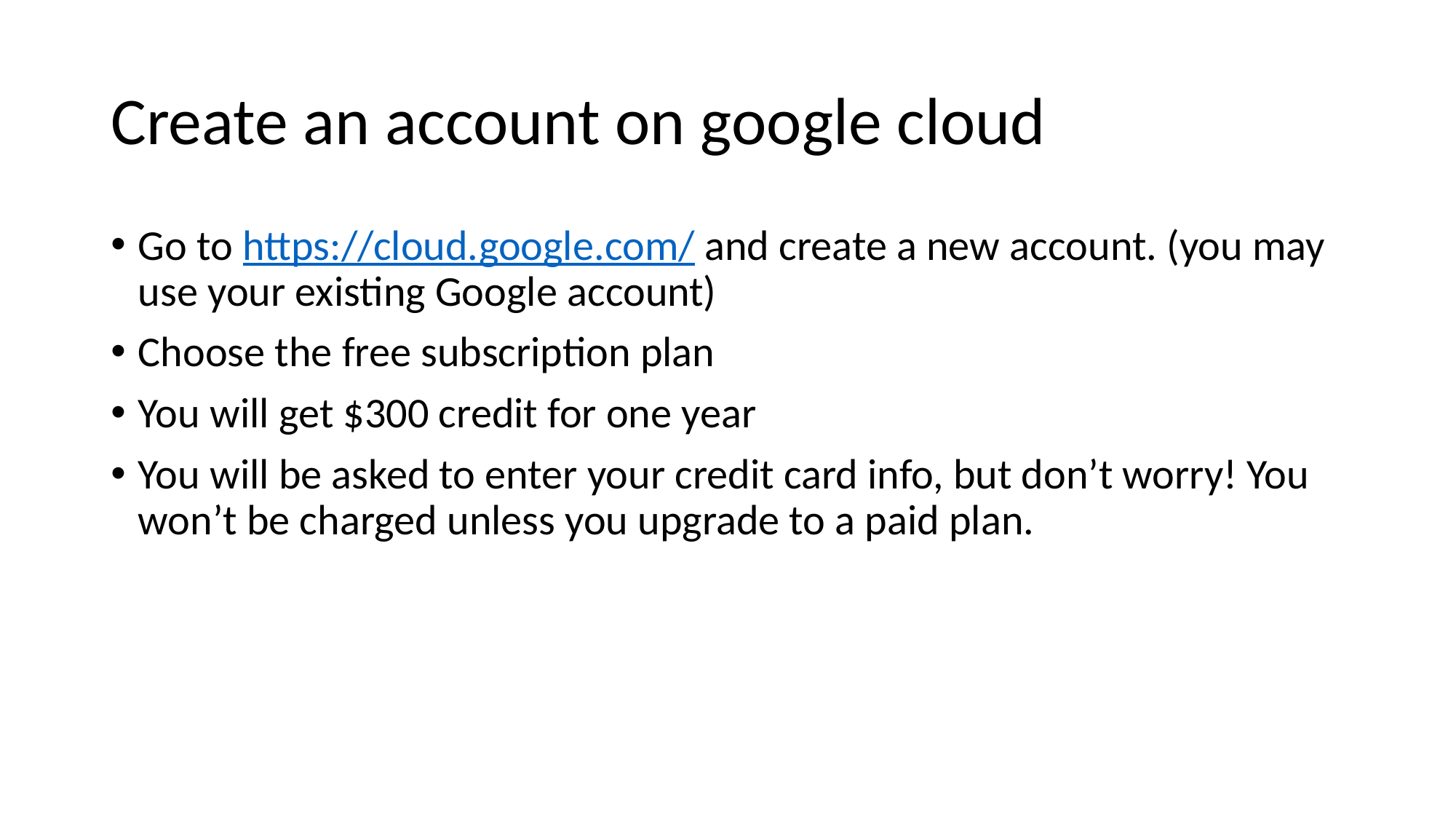

# Create an account on google cloud
Go to https://cloud.google.com/ and create a new account. (you may use your existing Google account)
Choose the free subscription plan
You will get $300 credit for one year
You will be asked to enter your credit card info, but don’t worry! You won’t be charged unless you upgrade to a paid plan.